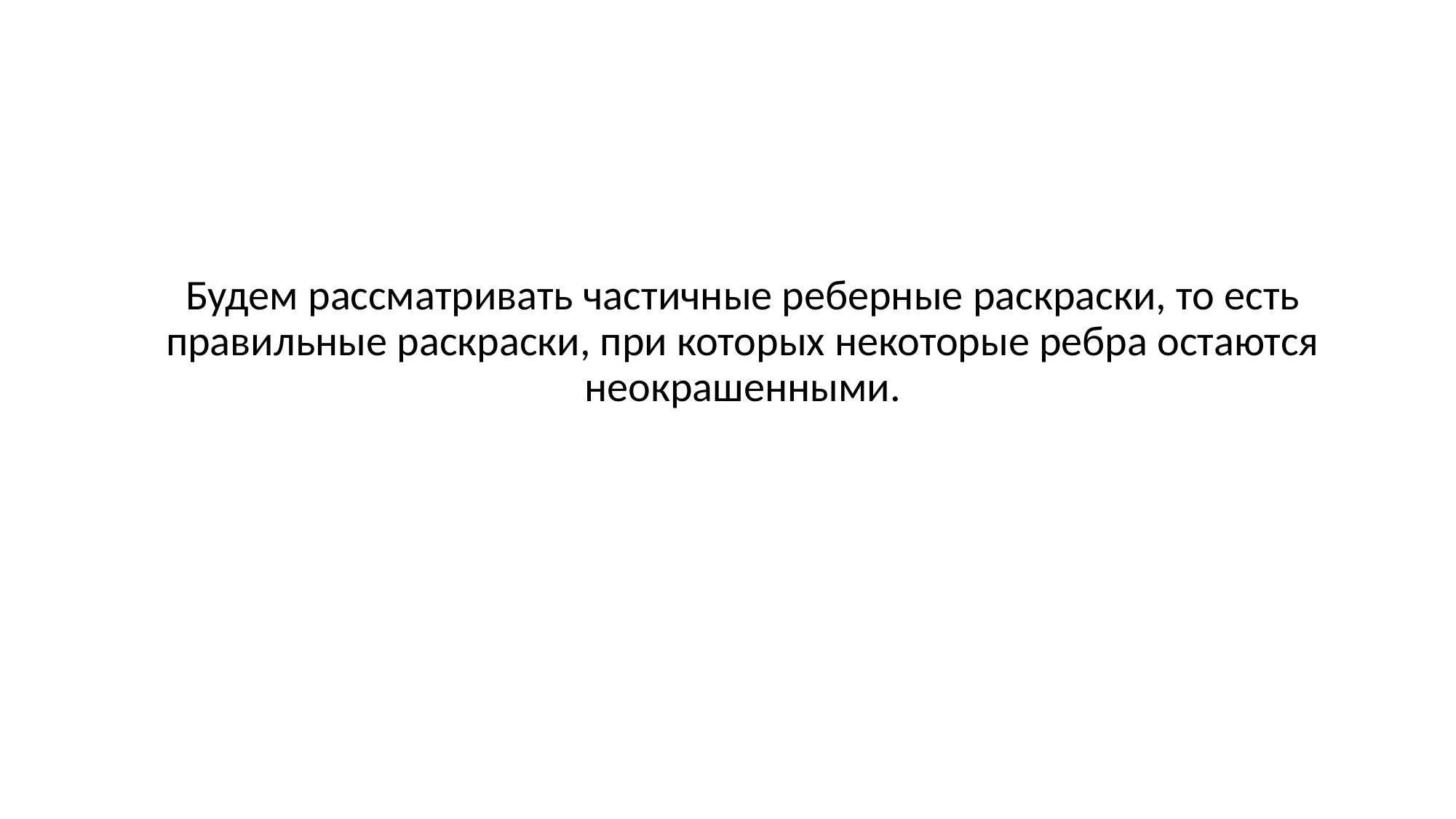

Будем рассматривать частичные реберные раскраски, то есть правильные раскраски, при которых некоторые ребра остаются неокрашенными.